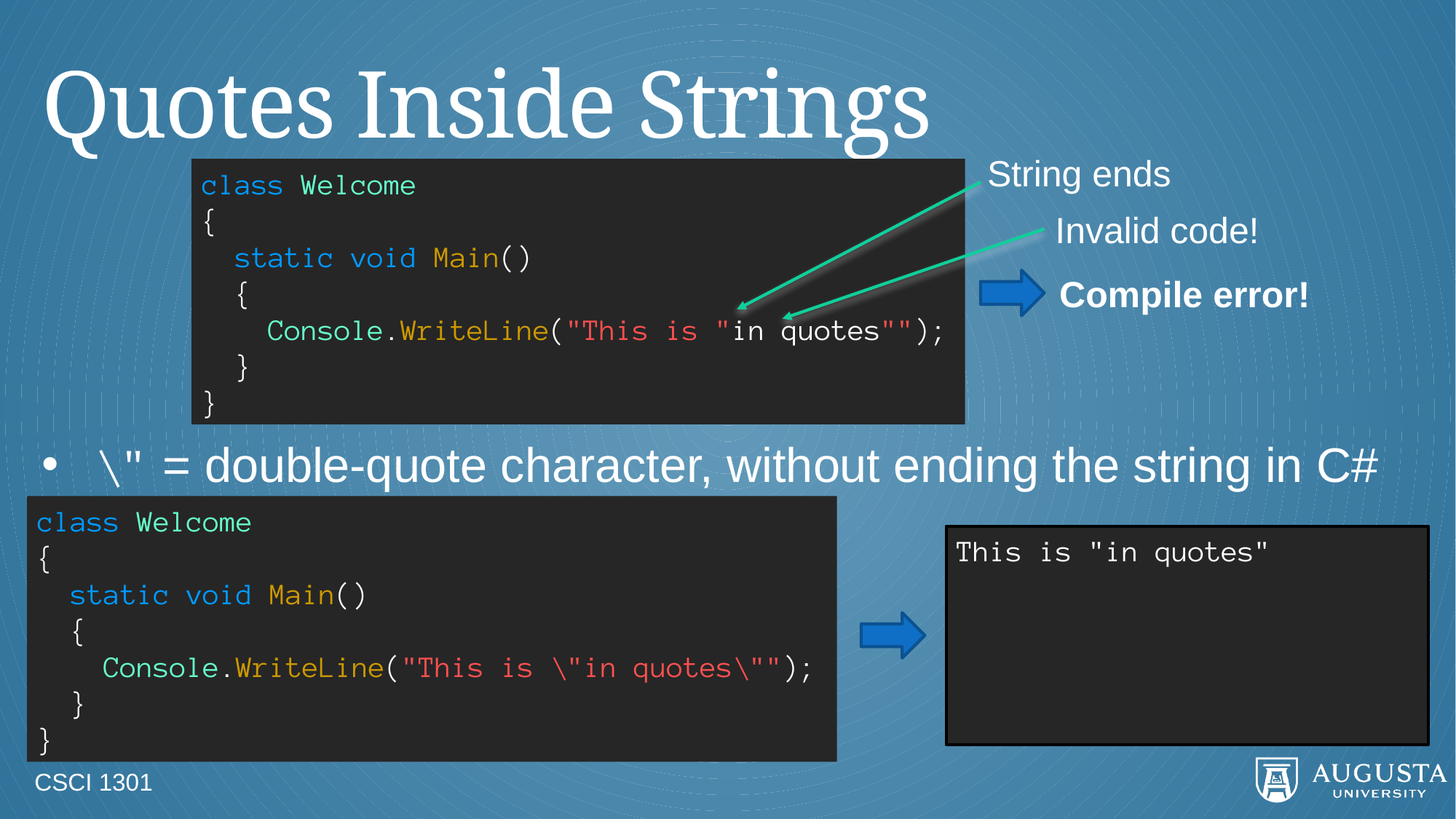

# Quotes Inside Strings
String ends
class Welcome
{
  static void Main()
  {
    Console.WriteLine("This is "in quotes"");
  }
}
Invalid code!
Compile error!

\" = double-quote character, without ending the string in C#

class Welcome
{
  static void Main()
  {
    Console.WriteLine("This is \"in quotes\"");
  }
}
This is "in quotes"

CSCI 1301